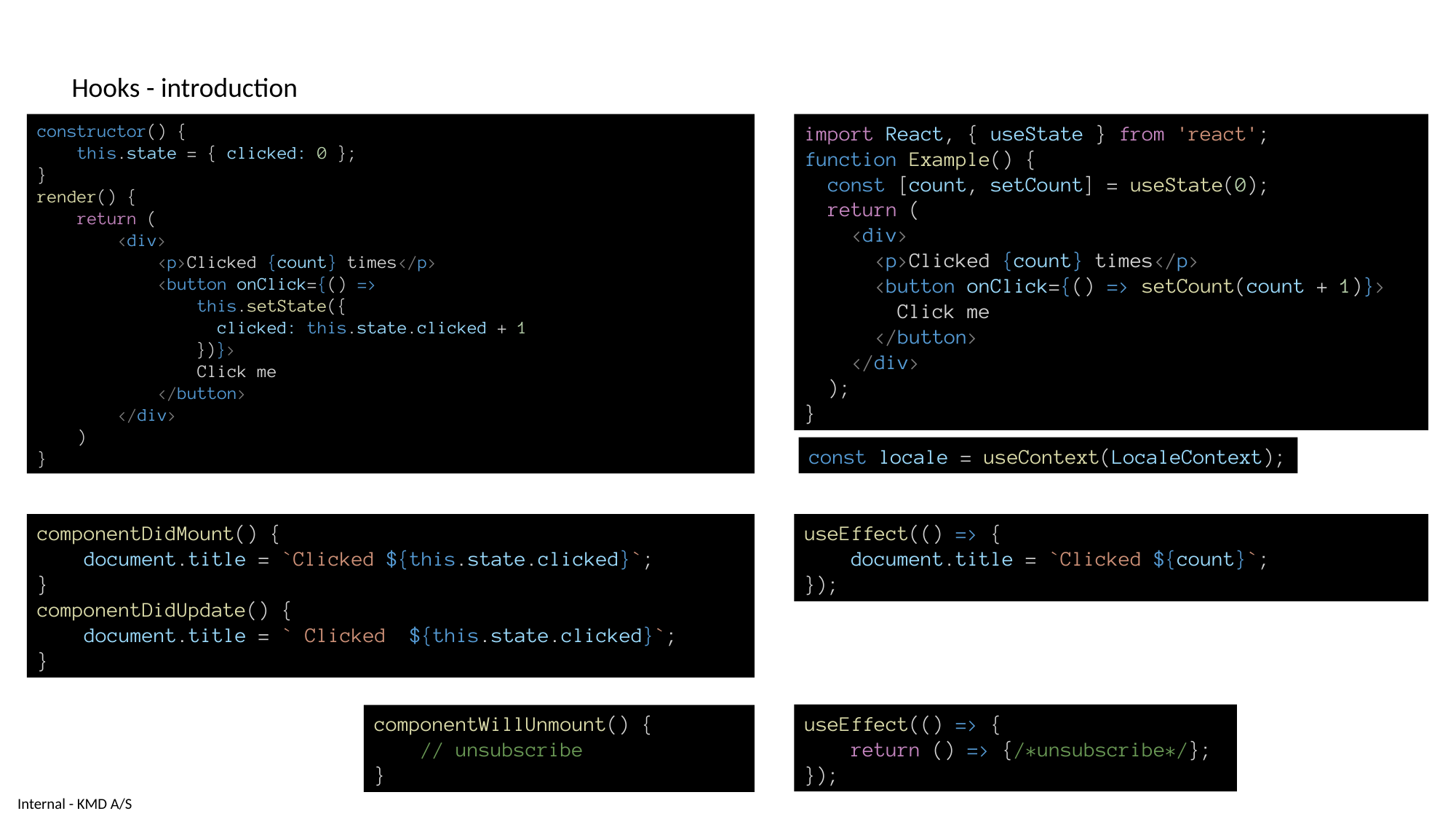

Hooks - introduction
constructor() {
    this.state = { clicked: 0 };
}
render() {
    return (
        <div>
            <p>Clicked {count} times</p>
            <button onClick={() =>
                this.setState({
                  clicked: this.state.clicked + 1
	     })}>
                Click me
            </button>
        </div>
    )
}
import React, { useState } from 'react';
function Example() {
  const [count, setCount] = useState(0);
  return (
    <div>
      <p>Clicked {count} times</p>
      <button onClick={() => setCount(count + 1)}>
        Click me
      </button>
    </div>
  );
}
const locale = useContext(LocaleContext);
componentDidMount() {
    document.title = `Clicked ${this.state.clicked}`;
}
componentDidUpdate() {
    document.title = ` Clicked  ${this.state.clicked}`;
}
useEffect(() => {
    document.title = `Clicked ${count}`;
});
useEffect(() => {
    return () => {/*unsubscribe*/};
});
componentWillUnmount() {
    // unsubscribe
}